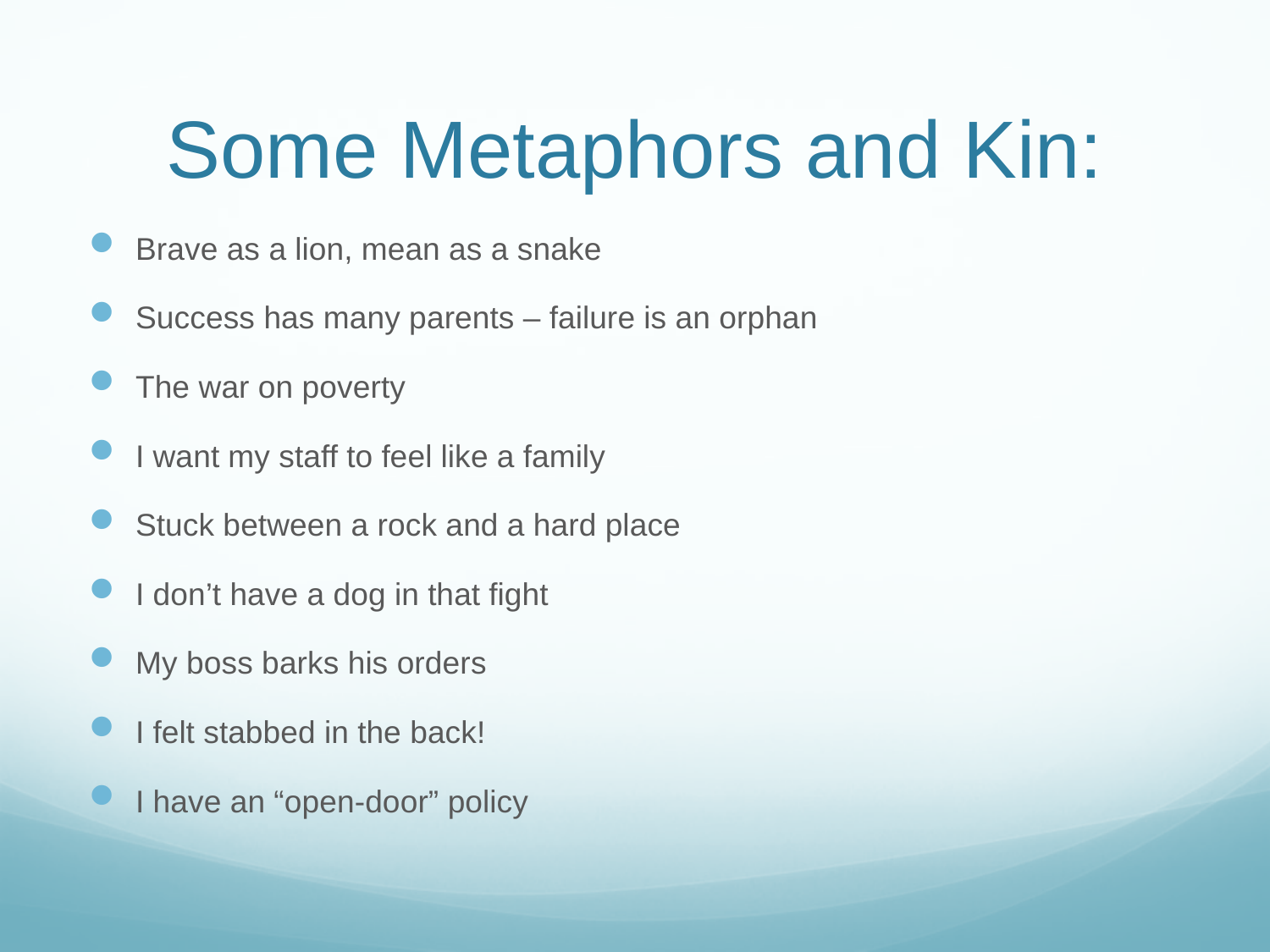

# Some Metaphors and Kin:
Brave as a lion, mean as a snake
Success has many parents – failure is an orphan
The war on poverty
I want my staff to feel like a family
Stuck between a rock and a hard place
I don’t have a dog in that fight
My boss barks his orders
I felt stabbed in the back!
I have an “open-door” policy